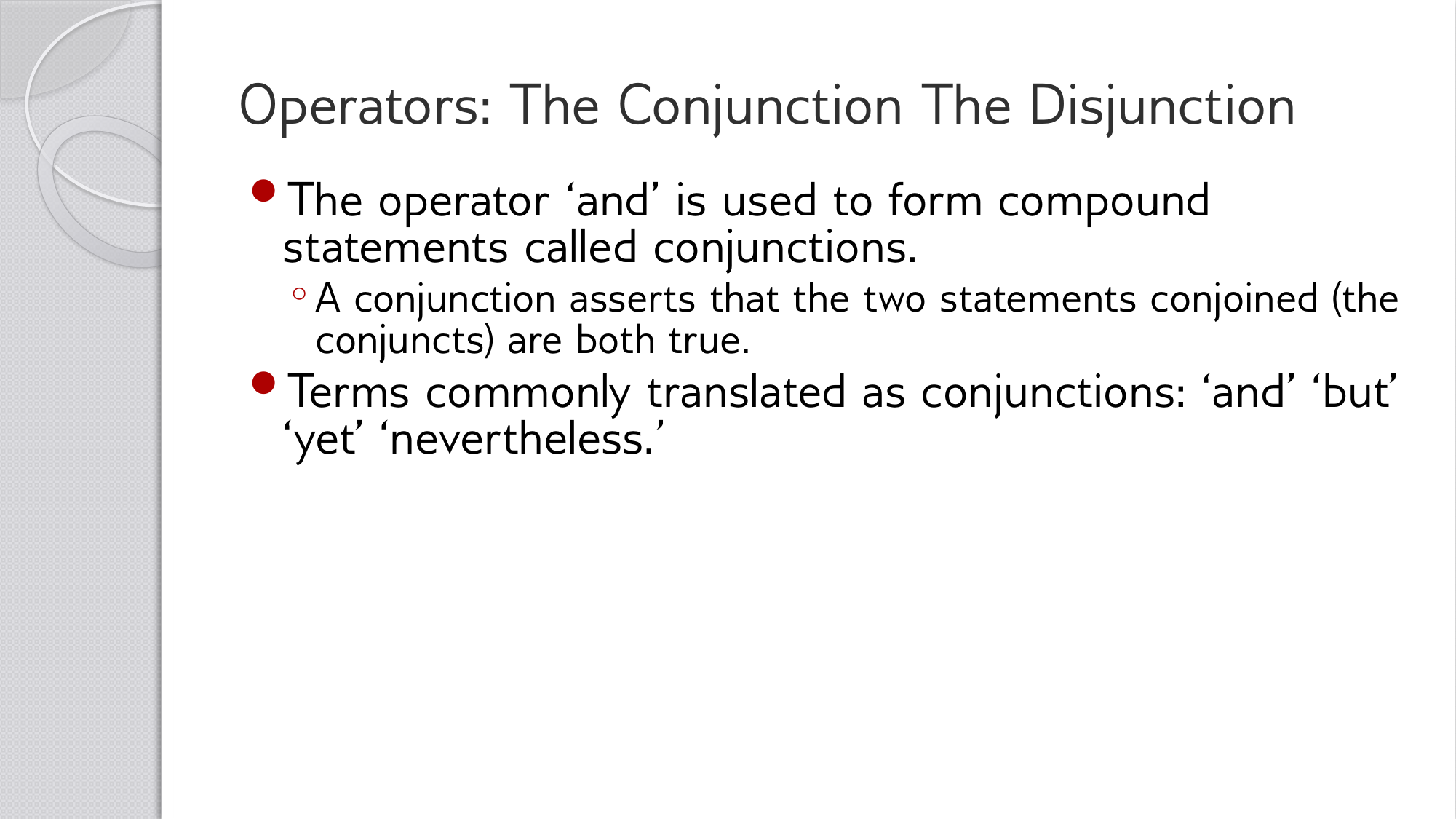

# Operators: The Conjunction The Disjunction
The operator ‘and’ is used to form compound statements called conjunctions.
A conjunction asserts that the two statements conjoined (the conjuncts) are both true.
Terms commonly translated as conjunctions: ‘and’ ‘but’ ‘yet’ ‘nevertheless.’